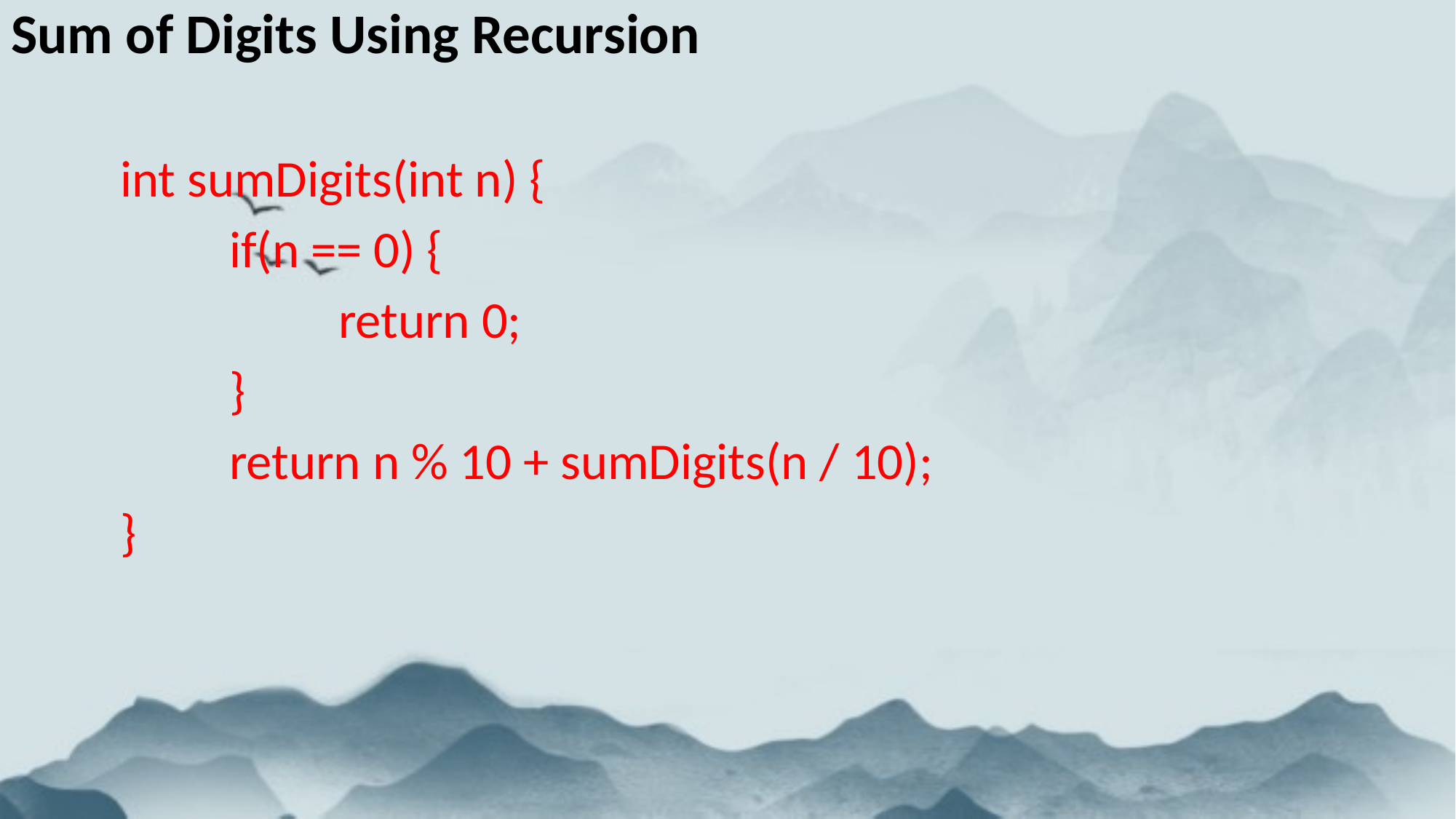

Sum of Digits Using Recursion

	int sumDigits(int n) {
		if(n == 0) {
			return 0;
		}
		return n % 10 + sumDigits(n / 10);
	}